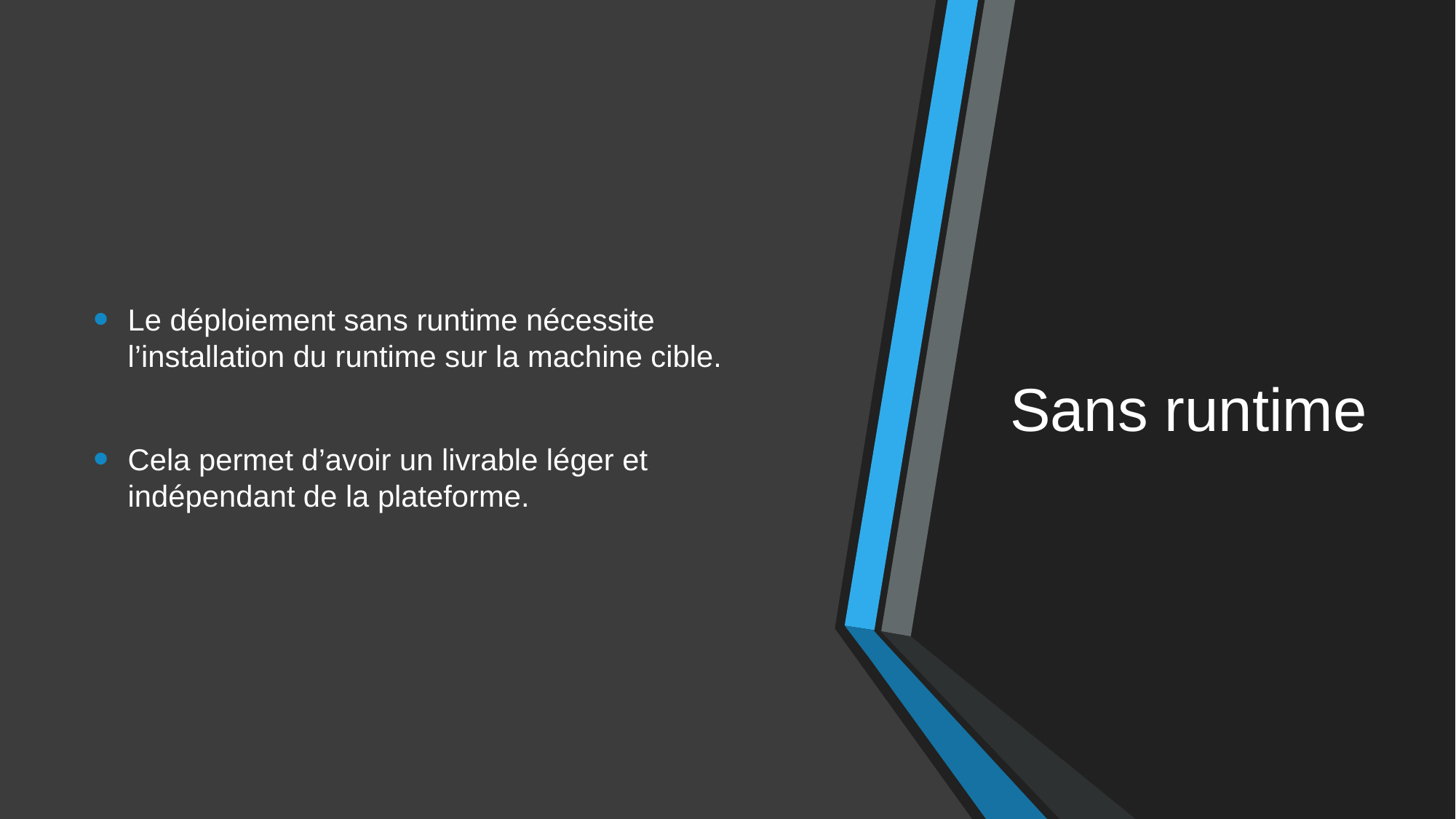

Le déploiement sans runtime nécessite l’installation du runtime sur la machine cible.

Cela permet d’avoir un livrable léger et indépendant de la plateforme.
# Sans runtime